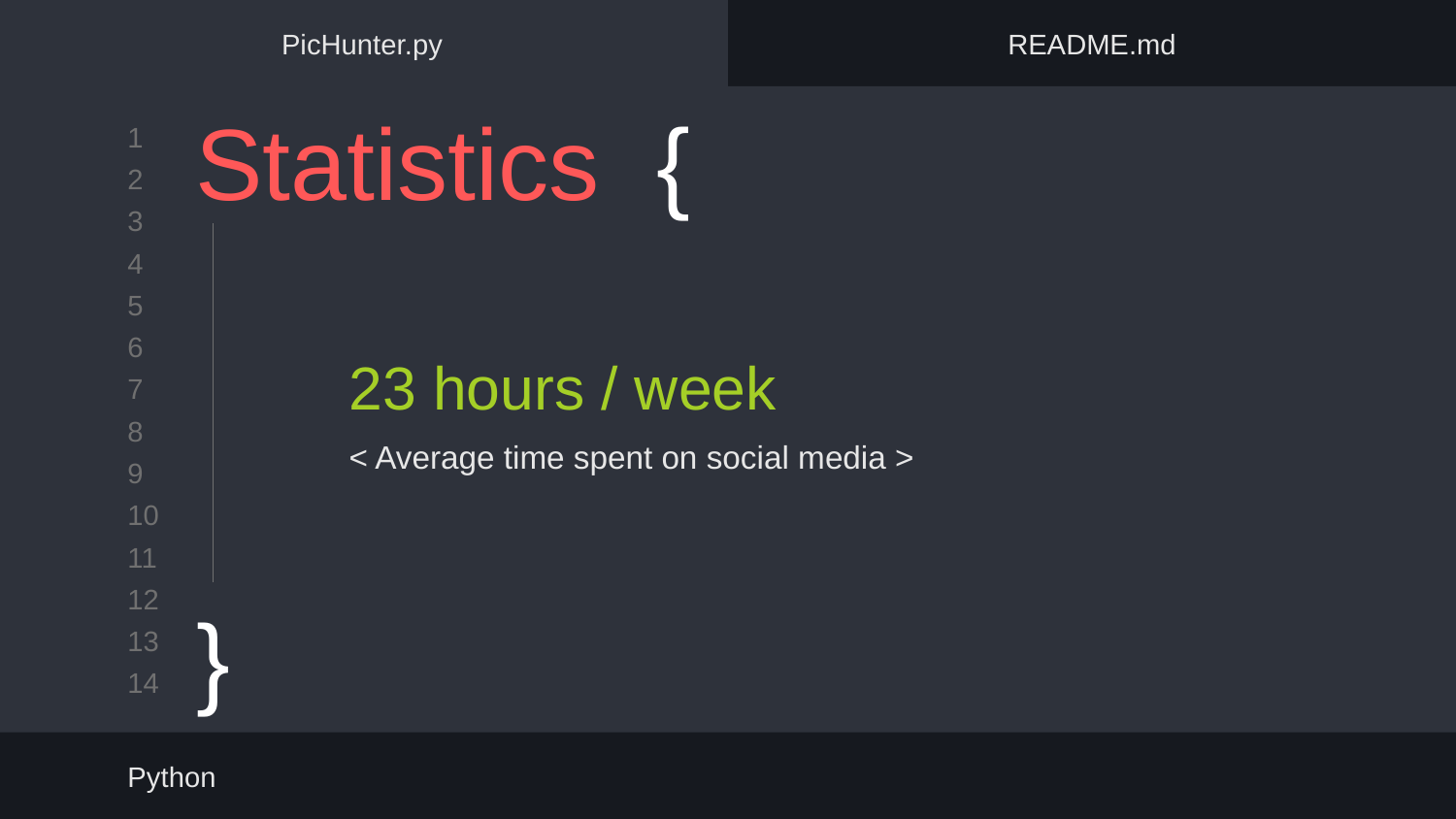

PicHunter.py
README.md
# Statistics  {
}
23 hours / week
< Average time spent on social media >
Python